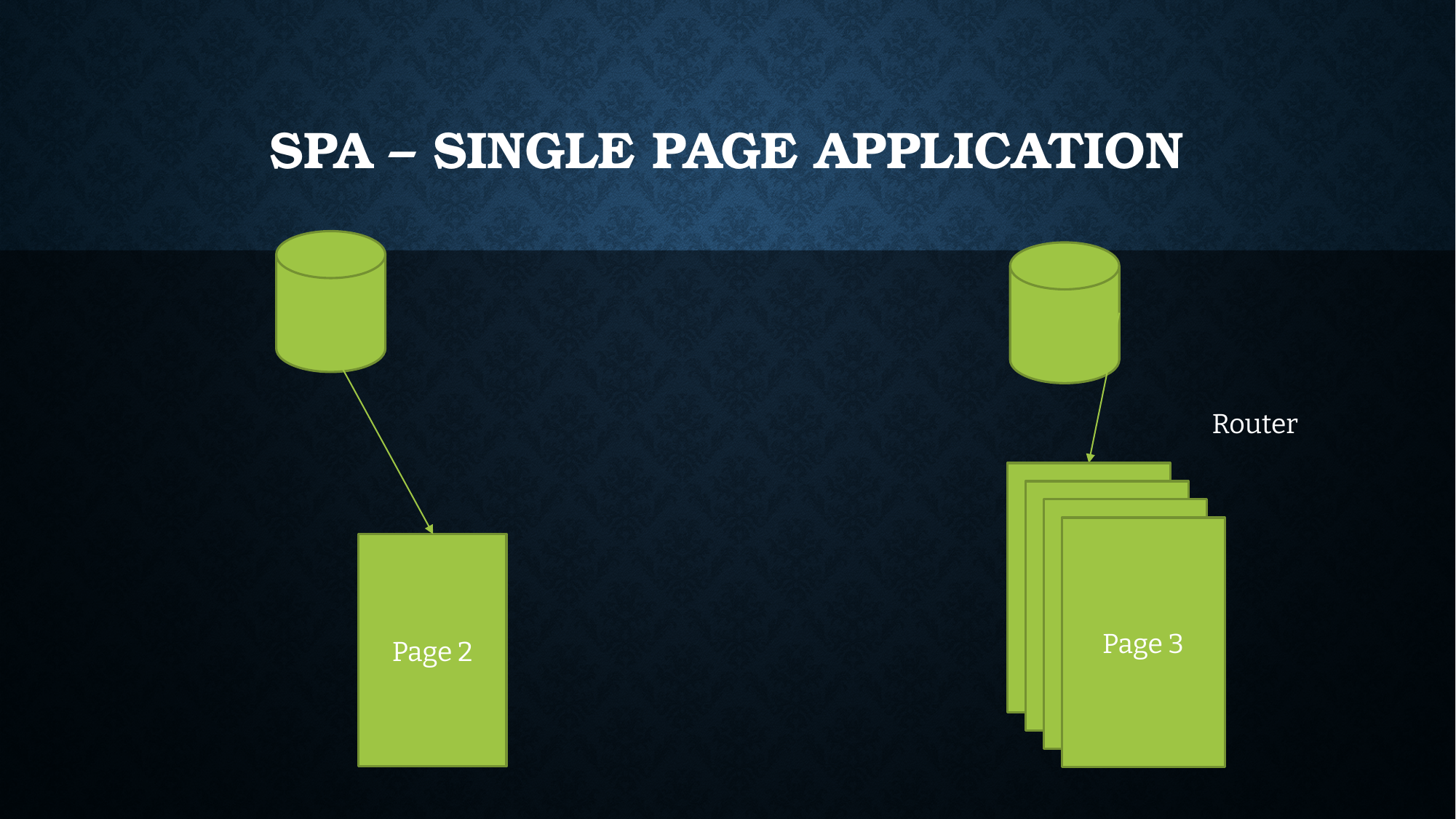

# SPA – single page application

Router
Page 1
Page 1
Page 1
Page 3
Page 2